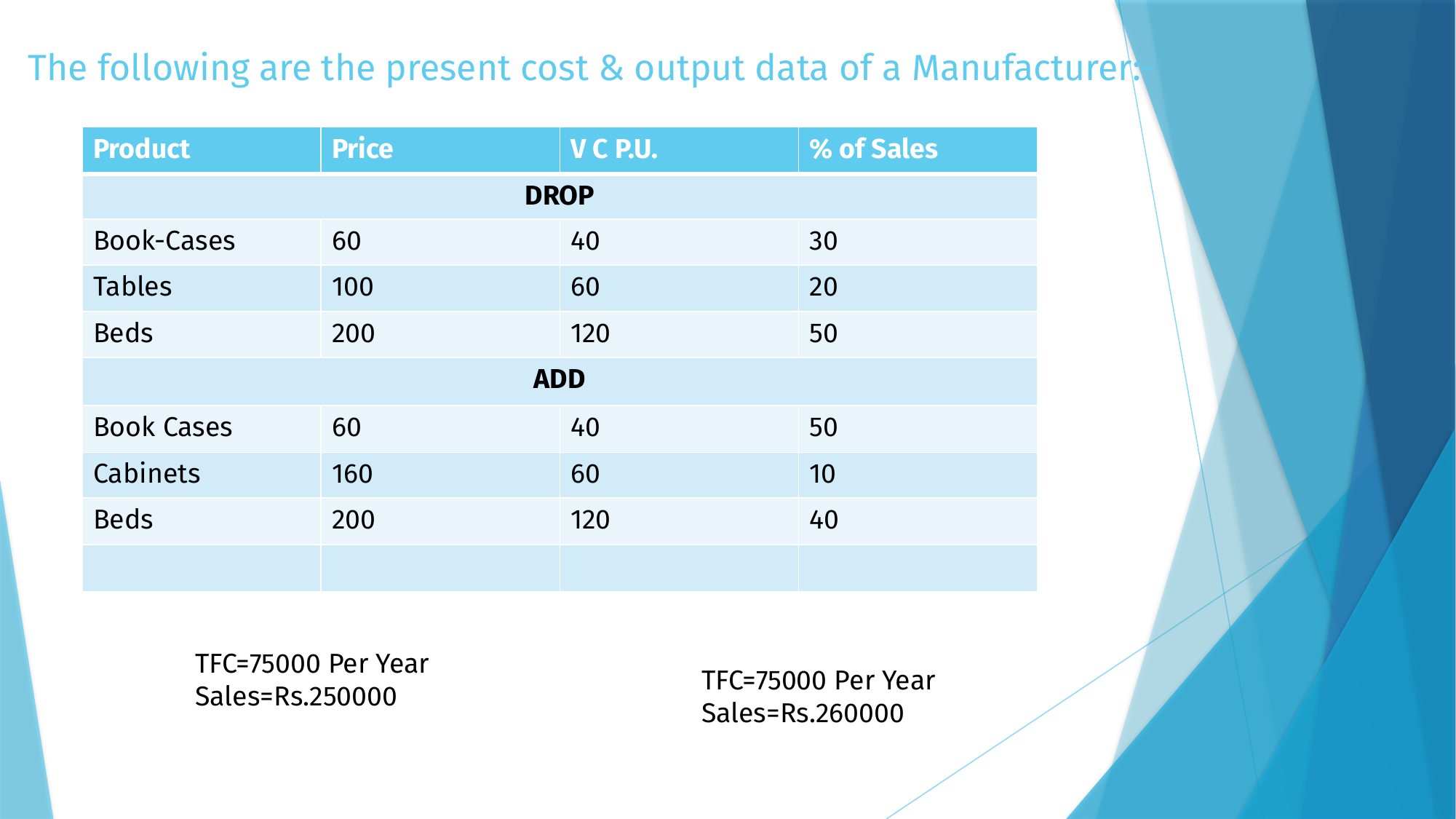

# The following are the present cost & output data of a Manufacturer:-
| Product | Price | V C P.U. | % of Sales |
| --- | --- | --- | --- |
| DROP |  |  |  |
| Book-Cases | 60 | 40 | 30 |
| Tables | 100 | 60 | 20 |
| Beds | 200 | 120 | 50 |
| ADD |  |  |  |
| Book Cases | 60 | 40 | 50 |
| Cabinets | 160 | 60 | 10 |
| Beds | 200 | 120 | 40 |
|  |  |  |  |
TFC=75000 Per Year
Sales=Rs.250000
TFC=75000 Per Year
Sales=Rs.260000